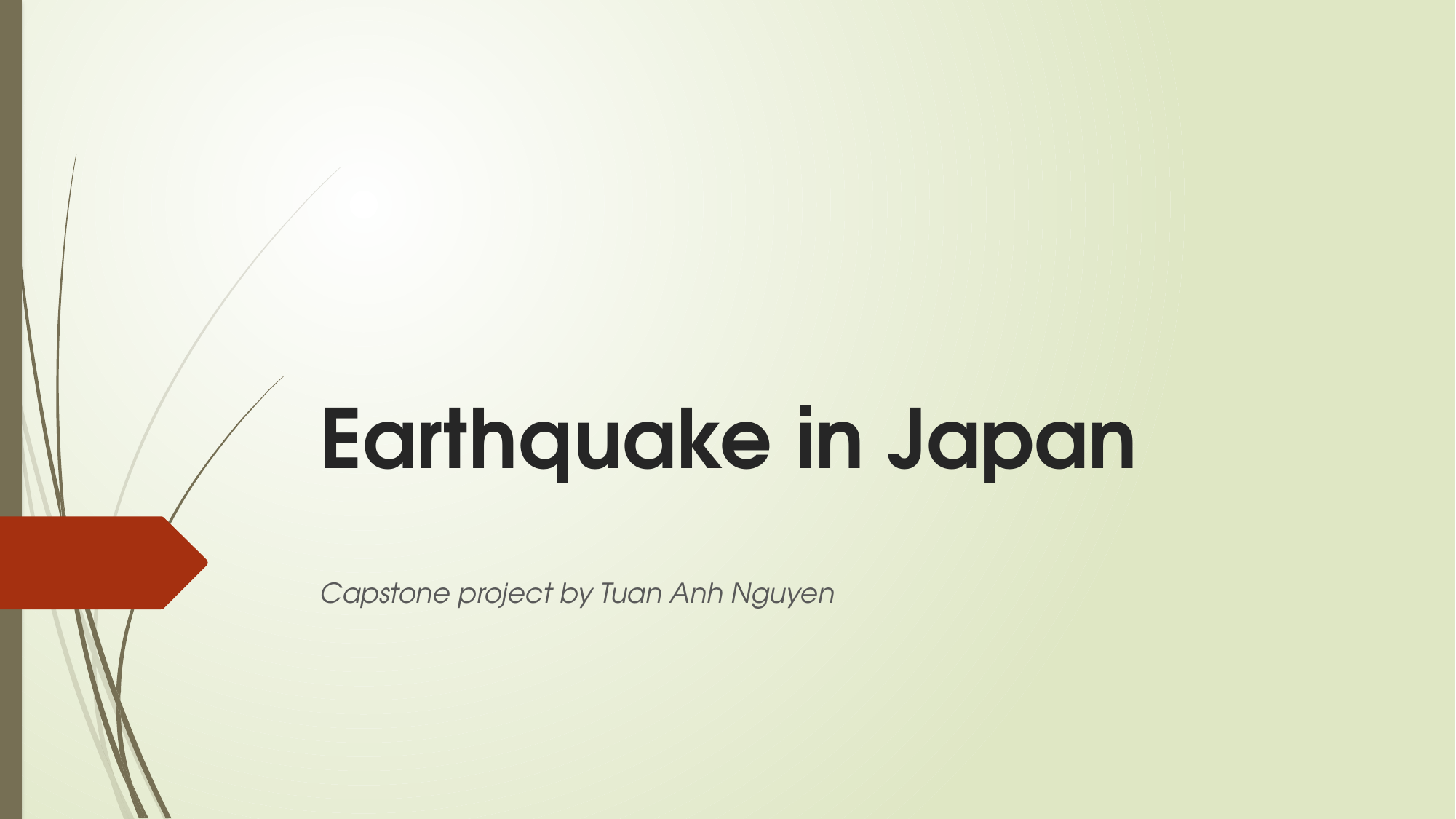

# Earthquake in Japan
Capstone project by Tuan Anh Nguyen